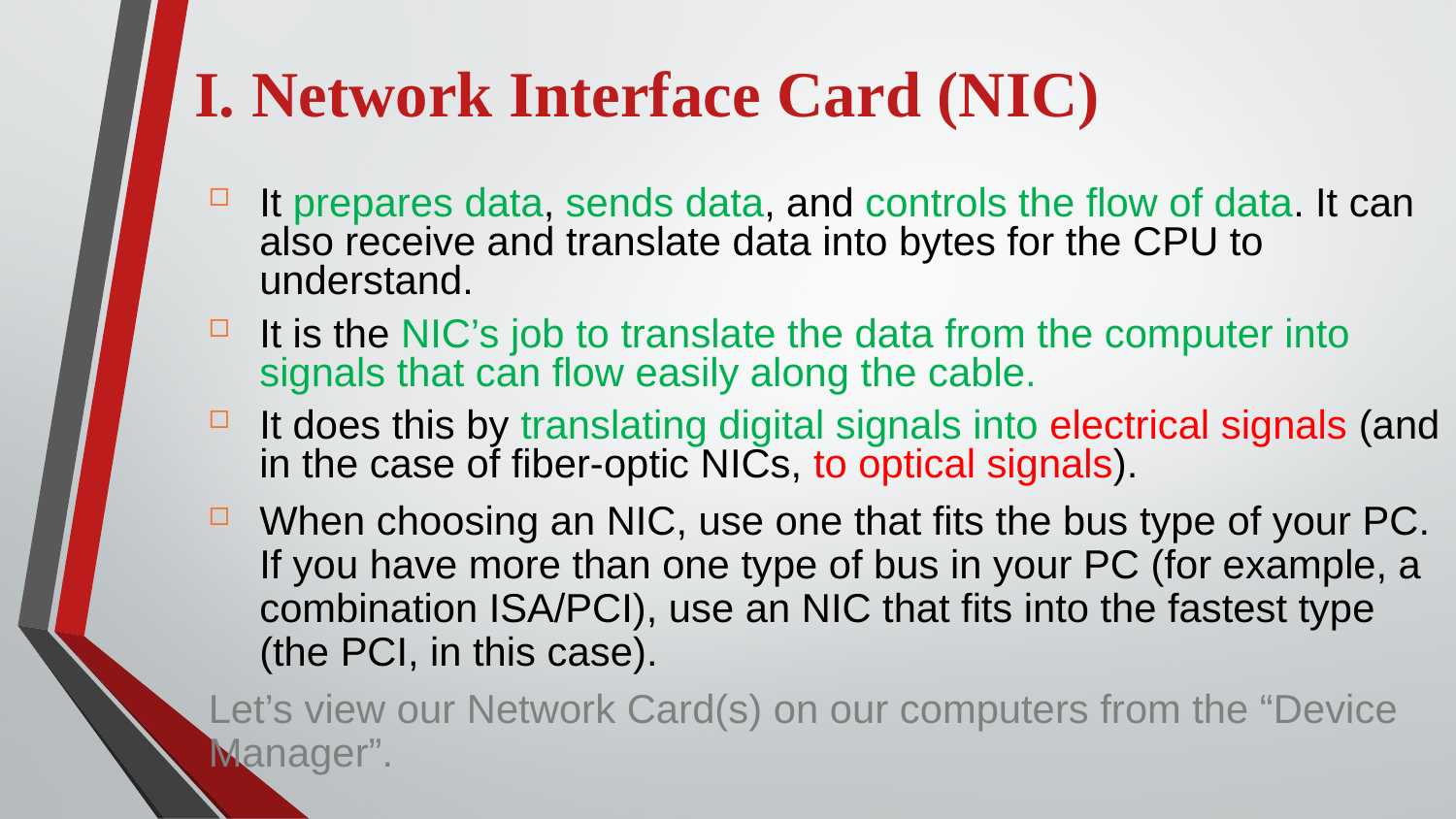

I. Network Interface Card (NIC)
It prepares data, sends data, and controls the flow of data. It can also receive and translate data into bytes for the CPU to understand.
It is the NIC’s job to translate the data from the computer into signals that can flow easily along the cable.
It does this by translating digital signals into electrical signals (and in the case of fiber-optic NICs, to optical signals).
When choosing an NIC, use one that fits the bus type of your PC. If you have more than one type of bus in your PC (for example, a combination ISA/PCI), use an NIC that fits into the fastest type (the PCI, in this case).
Let’s view our Network Card(s) on our computers from the “Device Manager”.